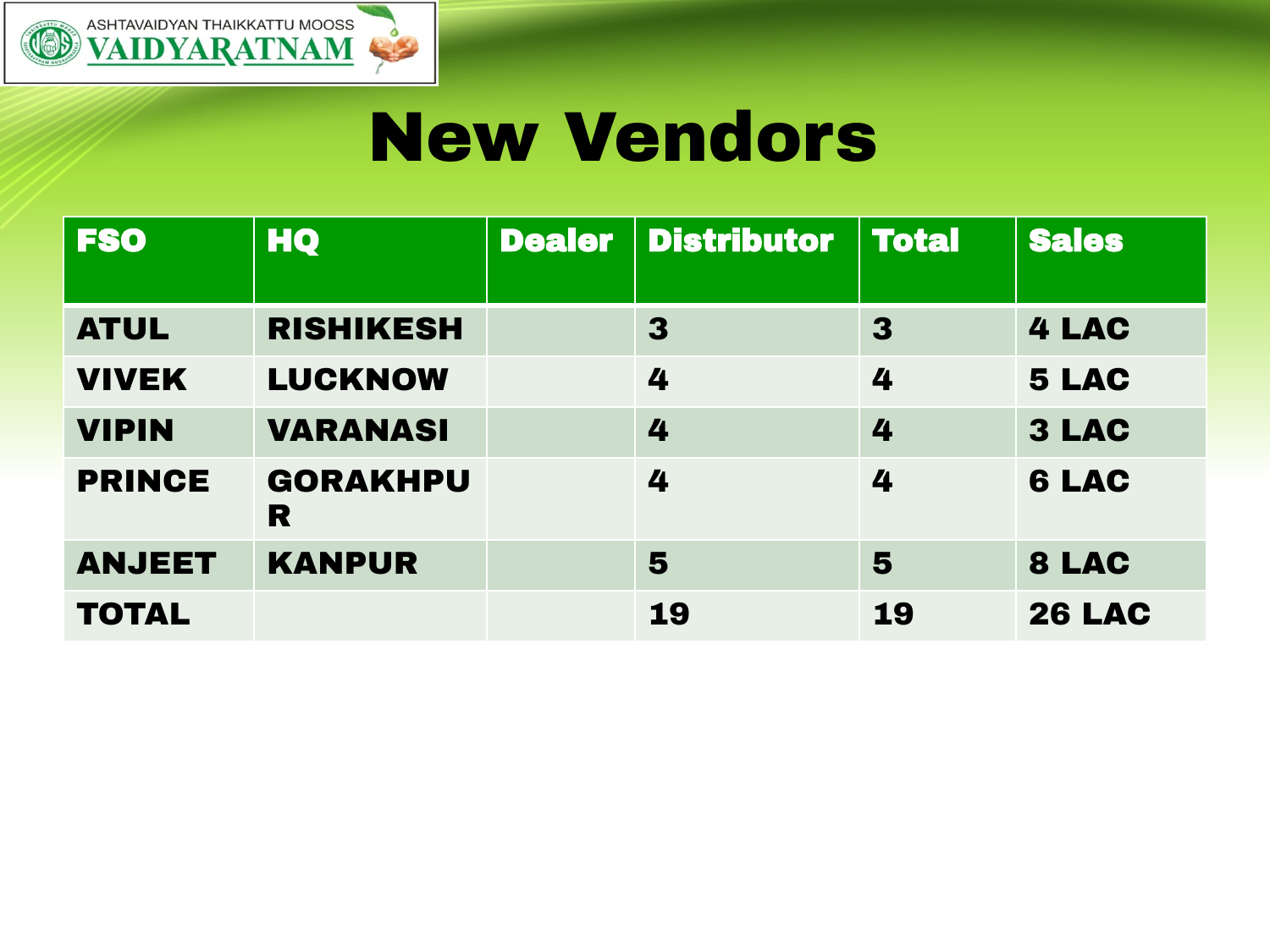

# New Vendors
| FSO | HQ | Dealer | Distributor | Total | Sales |
| --- | --- | --- | --- | --- | --- |
| ATUL | RISHIKESH |  | 3 | 3 | 4 LAC |
| VIVEK | LUCKNOW |  | 4 | 4 | 5 LAC |
| VIPIN | VARANASI |  | 4 | 4 | 3 LAC |
| PRINCE | GORAKHPUR |  | 4 | 4 | 6 LAC |
| ANJEET | KANPUR |  | 5 | 5 | 8 LAC |
| TOTAL |  |  | 19 | 19 | 26 LAC |